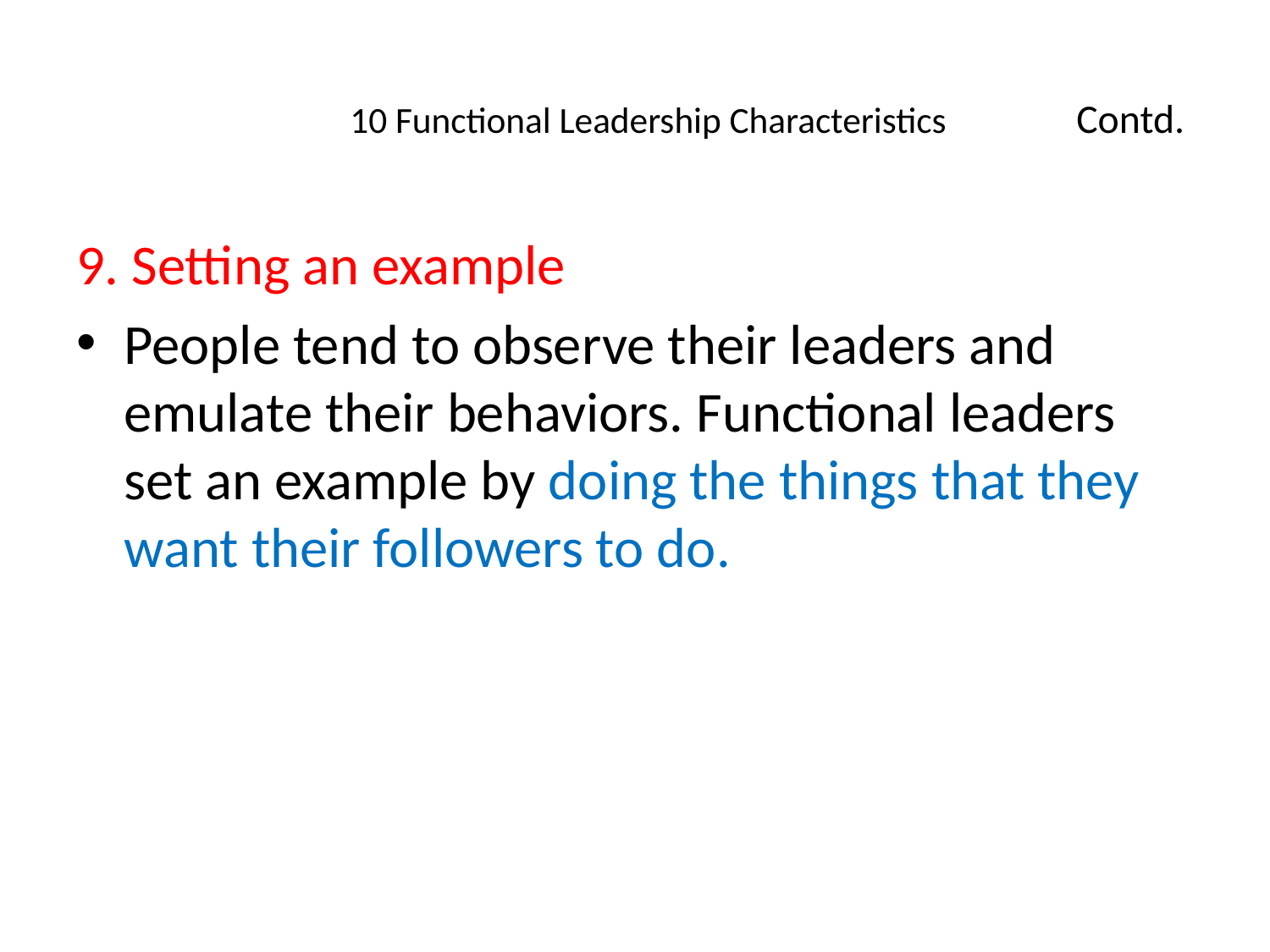

# 10 Functional Leadership Characteristics 							Contd.
9. Setting an example
People tend to observe their leaders and emulate their behaviors. Functional leaders set an example by doing the things that they want their followers to do.